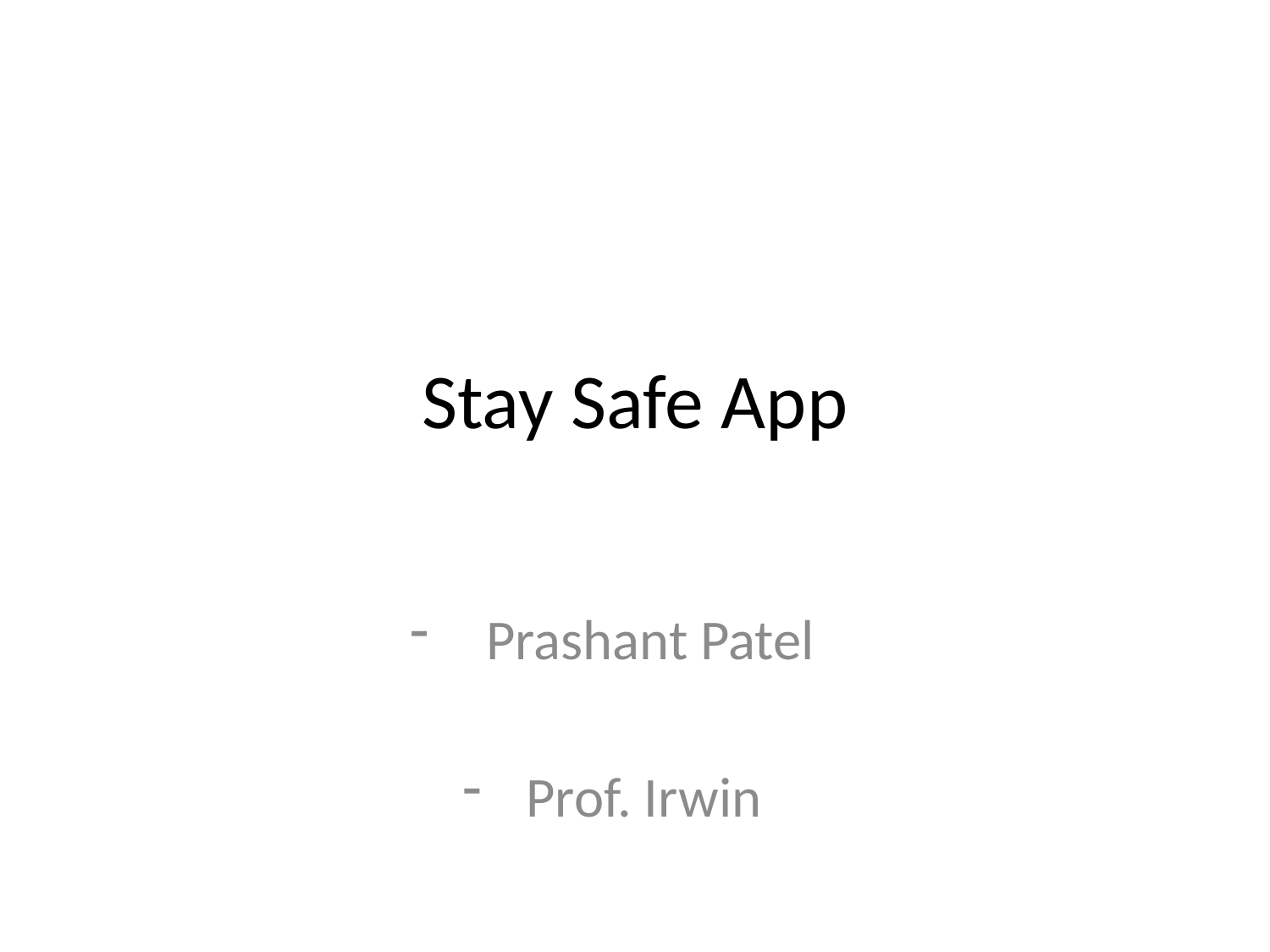

# Stay Safe App
 Prashant Patel

Prof. Irwin